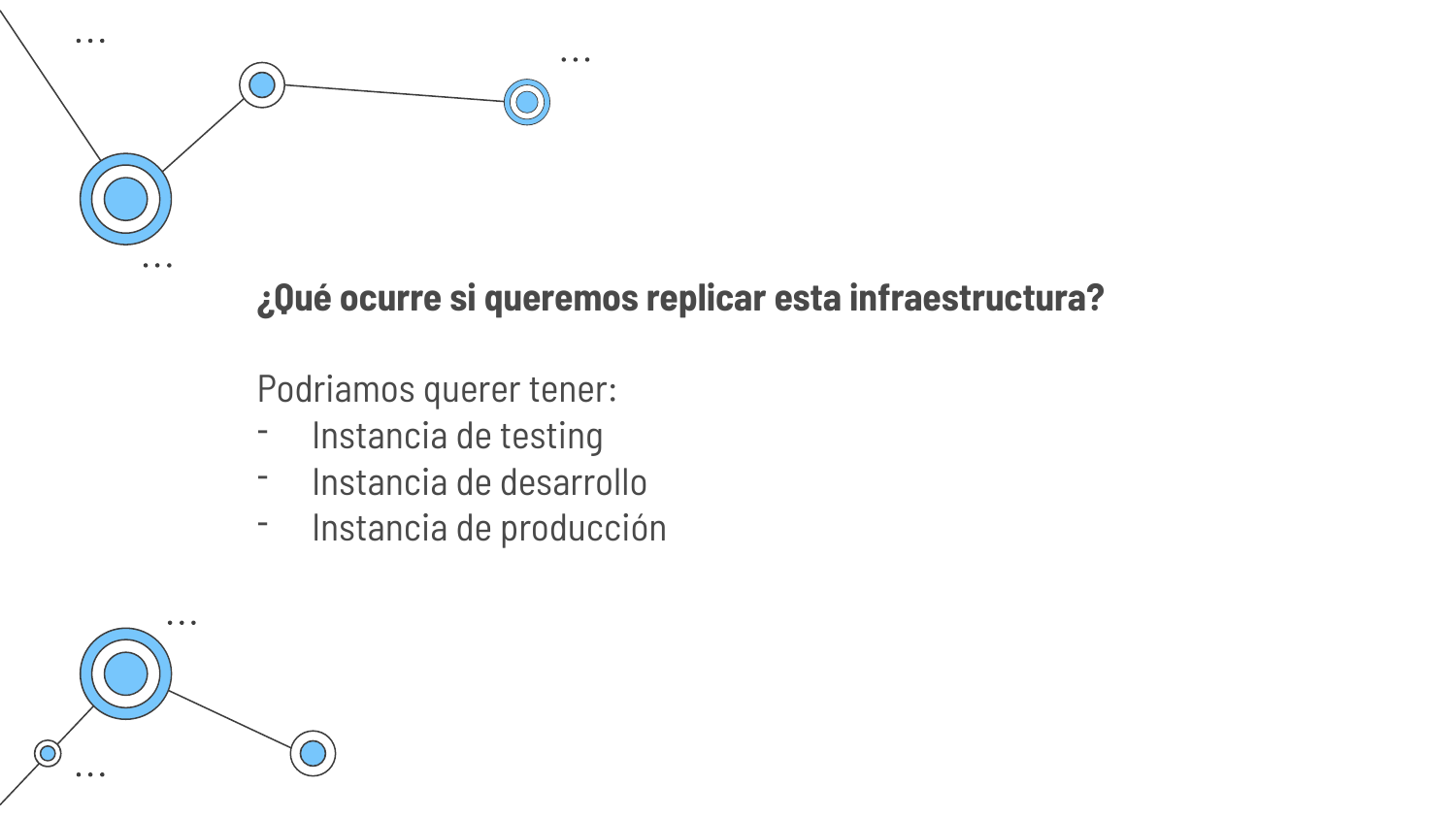

¿Qué ocurre si queremos replicar esta infraestructura?

Podriamos querer tener:
Instancia de testing
Instancia de desarrollo
Instancia de producción